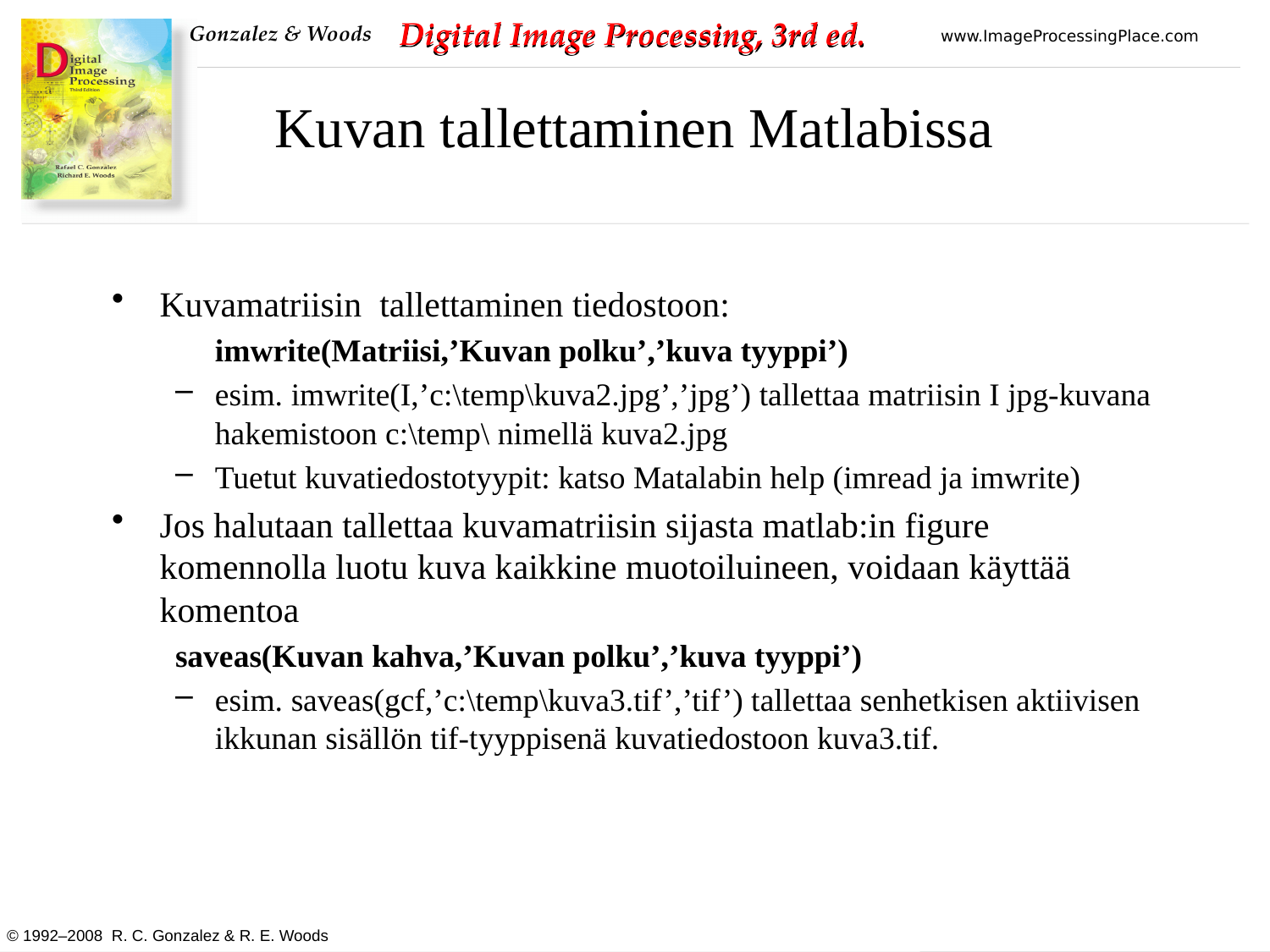

# Kuvan tallettaminen Matlabissa
Kuvamatriisin  tallettaminen tiedostoon:
	imwrite(Matriisi,’Kuvan polku’,’kuva tyyppi’)
esim. imwrite(I,’c:\temp\kuva2.jpg’,’jpg’) tallettaa matriisin I jpg-kuvana hakemistoon c:\temp\ nimellä kuva2.jpg
Tuetut kuvatiedostotyypit: katso Matalabin help (imread ja imwrite)
Jos halutaan tallettaa kuvamatriisin sijasta matlab:in figure komennolla luotu kuva kaikkine muotoiluineen, voidaan käyttää komentoa
saveas(Kuvan kahva,’Kuvan polku’,’kuva tyyppi’)
esim. saveas(gcf,’c:\temp\kuva3.tif’,’tif’) tallettaa senhetkisen aktiivisen ikkunan sisällön tif-tyyppisenä kuvatiedostoon kuva3.tif.